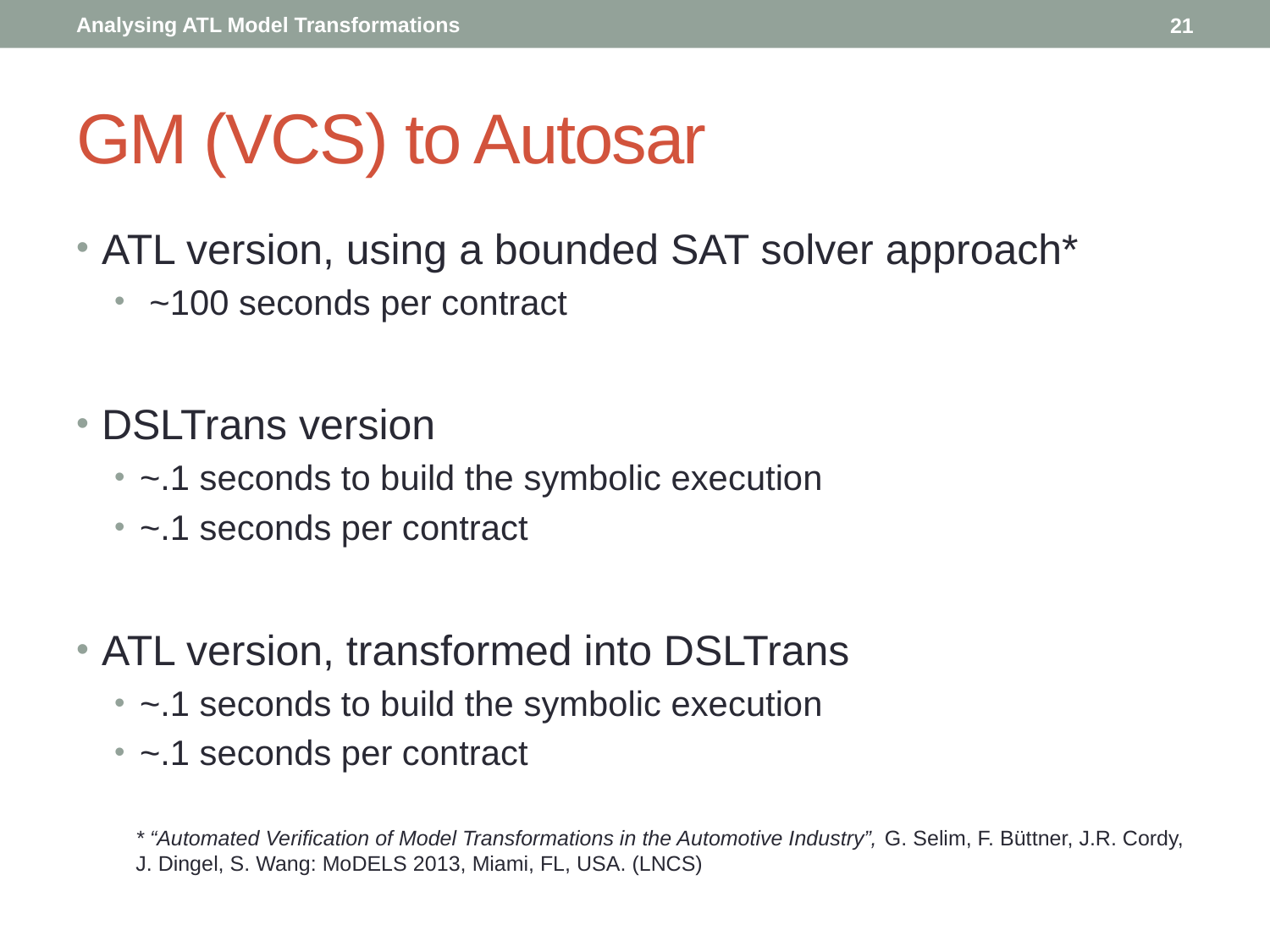

21
# GM (VCS) to Autosar
ATL version, using a bounded SAT solver approach*
 ~100 seconds per contract

DSLTrans version
~.1 seconds to build the symbolic execution
~.1 seconds per contract

ATL version, transformed into DSLTrans
~.1 seconds to build the symbolic execution
~.1 seconds per contract

* “Automated Verification of Model Transformations in the Automotive Industry”, G. Selim, F. Büttner, J.R. Cordy,
J. Dingel, S. Wang: MoDELS 2013, Miami, FL, USA. (LNCS)